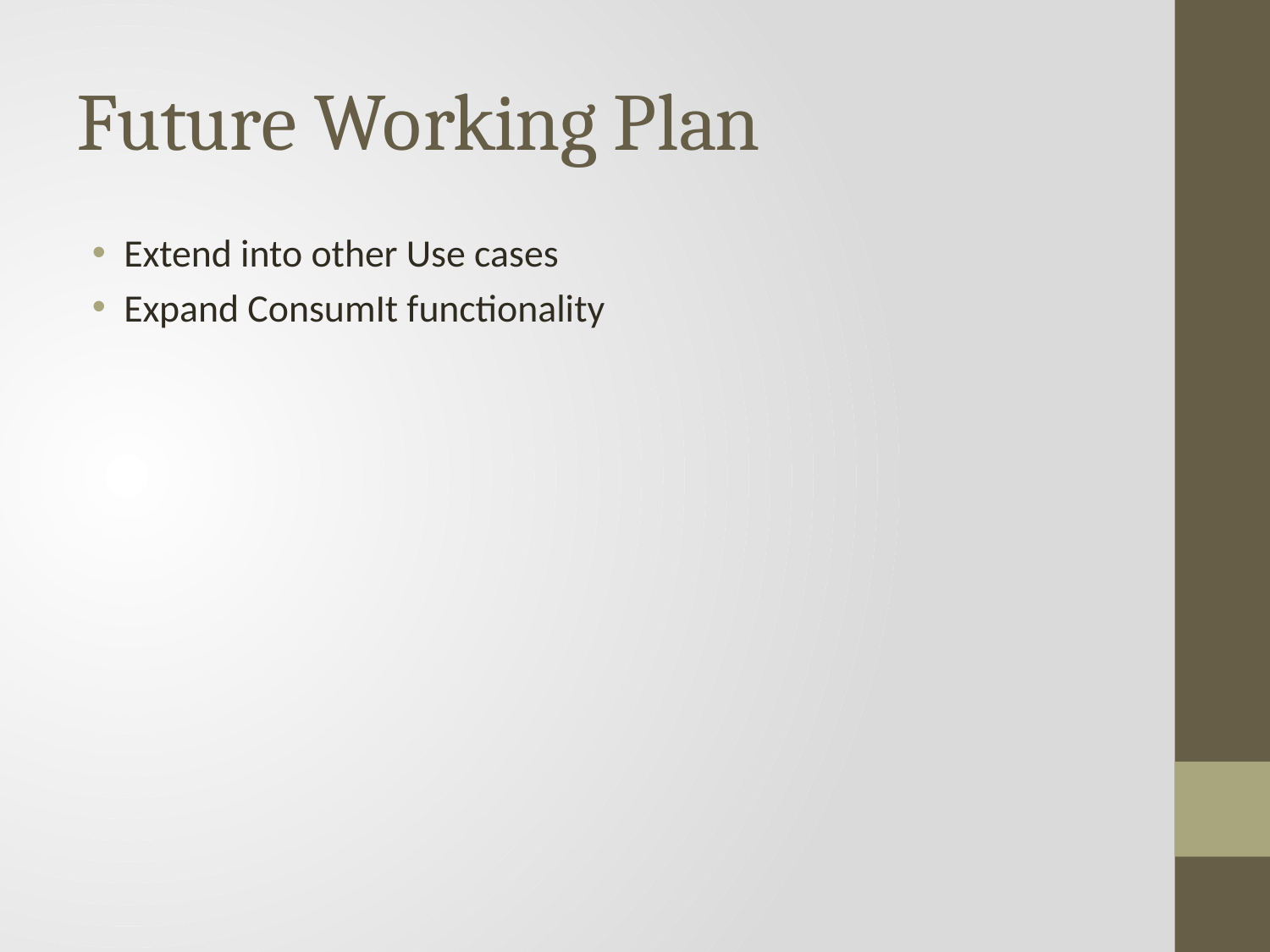

# Future Working Plan
Extend into other Use cases
Expand ConsumIt functionality